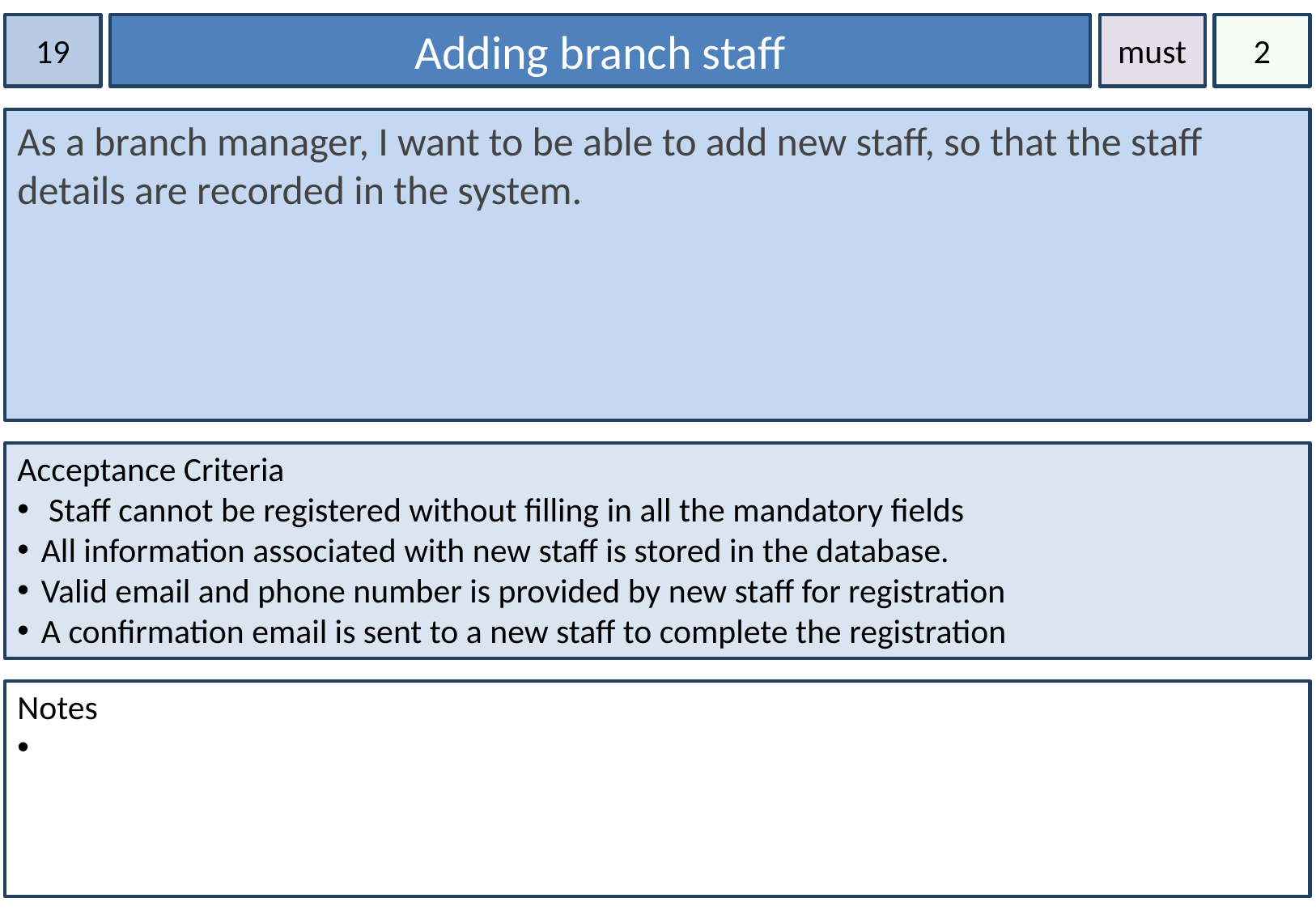

19
Adding branch staff
must
2
As a branch manager, I want to be able to add new staff, so that the staff details are recorded in the system.
Acceptance Criteria
 Staff cannot be registered without filling in all the mandatory fields
All information associated with new staff is stored in the database.
Valid email and phone number is provided by new staff for registration
A confirmation email is sent to a new staff to complete the registration
Notes